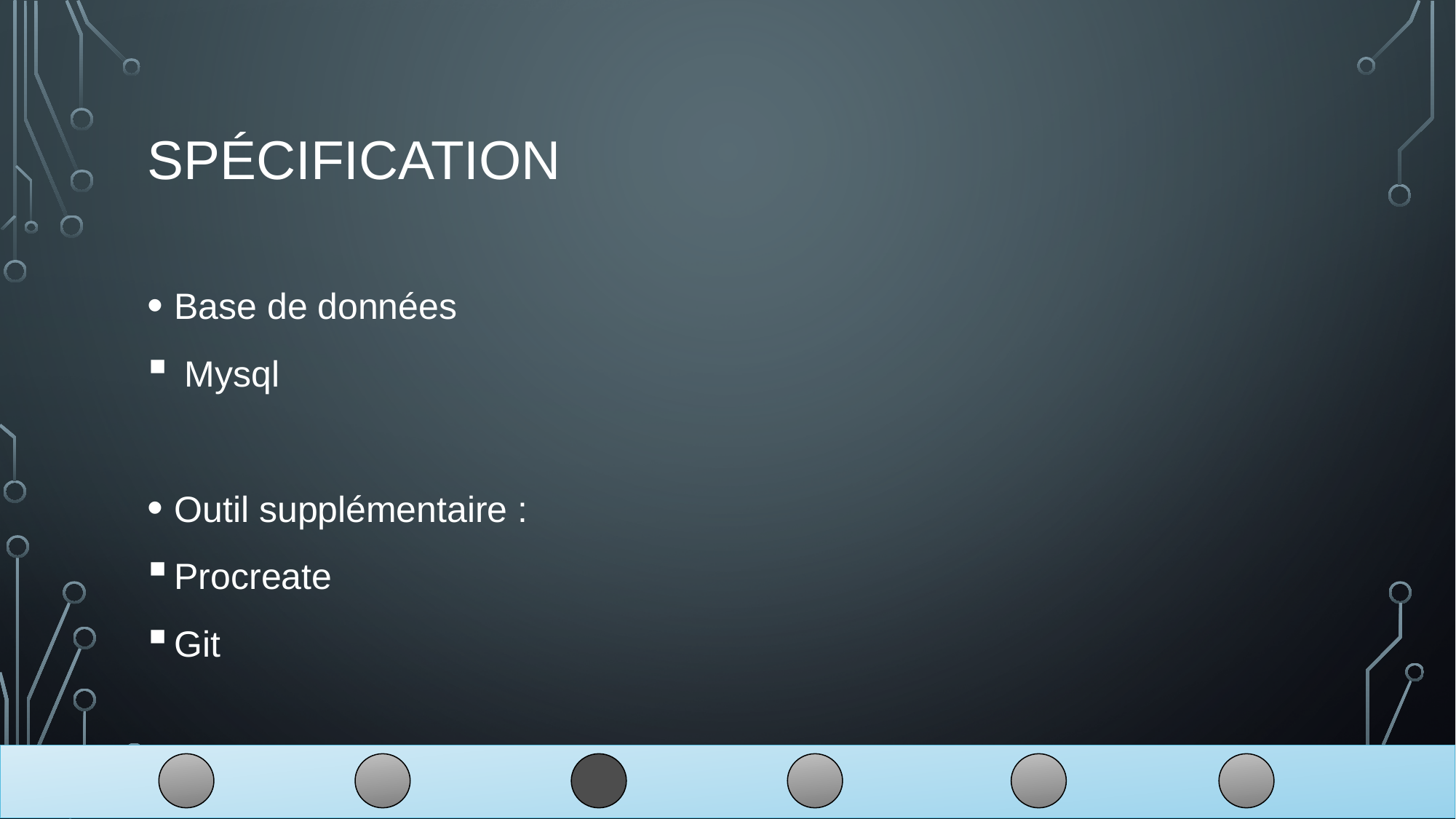

# spécification
Base de données
 Mysql

Outil supplémentaire :
Procreate
Git